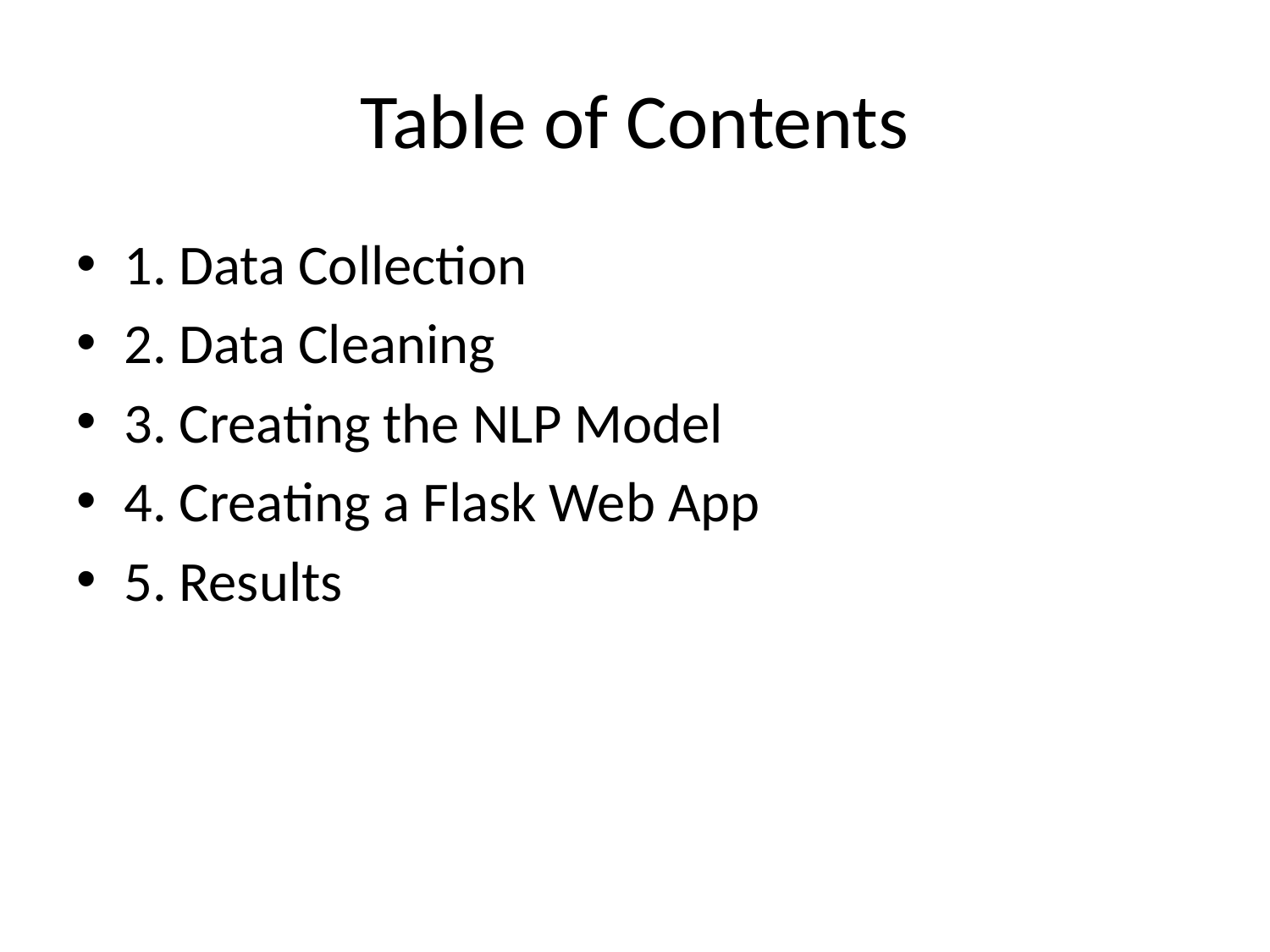

# Table of Contents
1. Data Collection
2. Data Cleaning
3. Creating the NLP Model
4. Creating a Flask Web App
5. Results